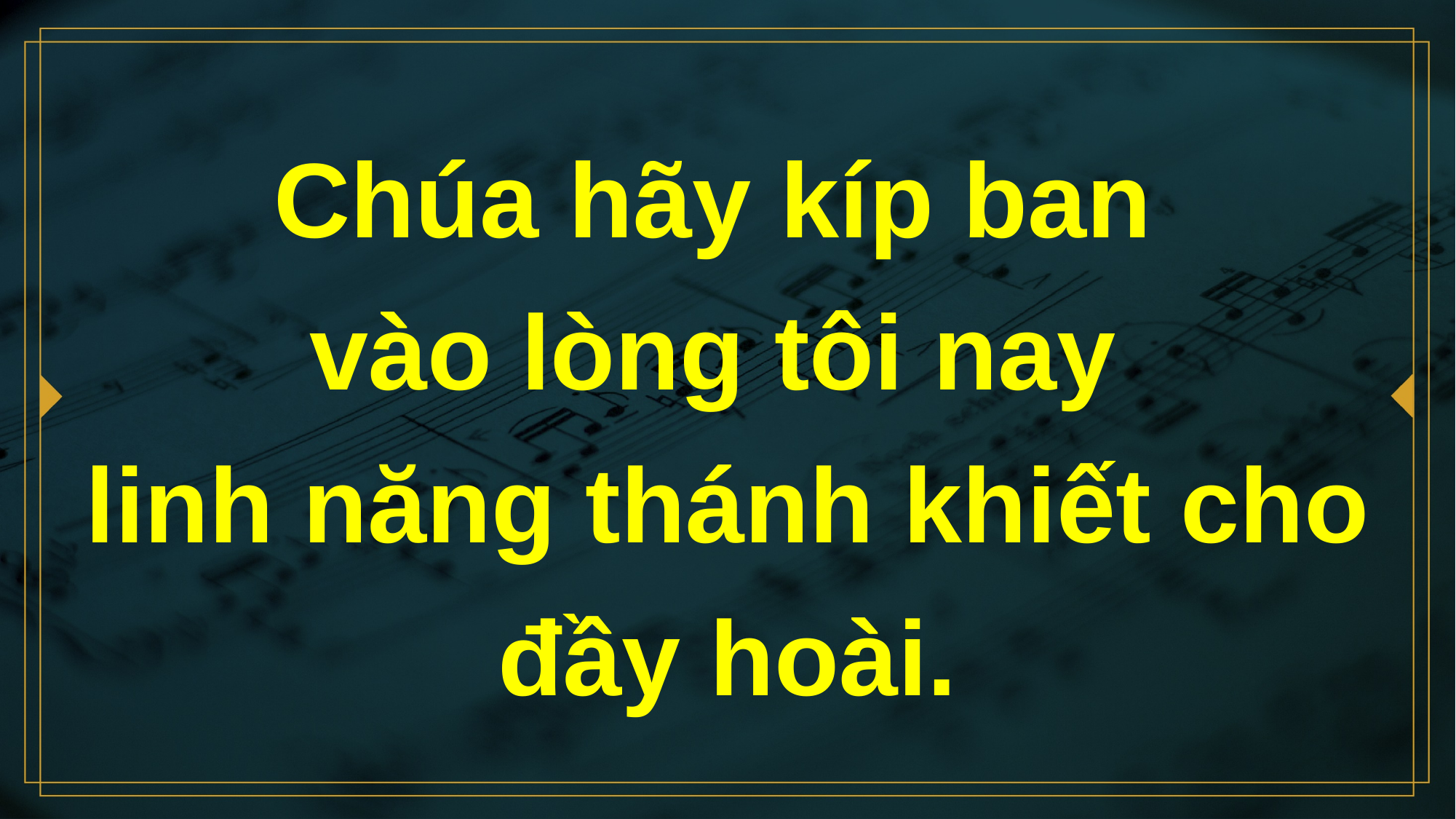

# Chúa hãy kíp ban vào lòng tôi nay linh năng thánh khiết cho đầy hoài.